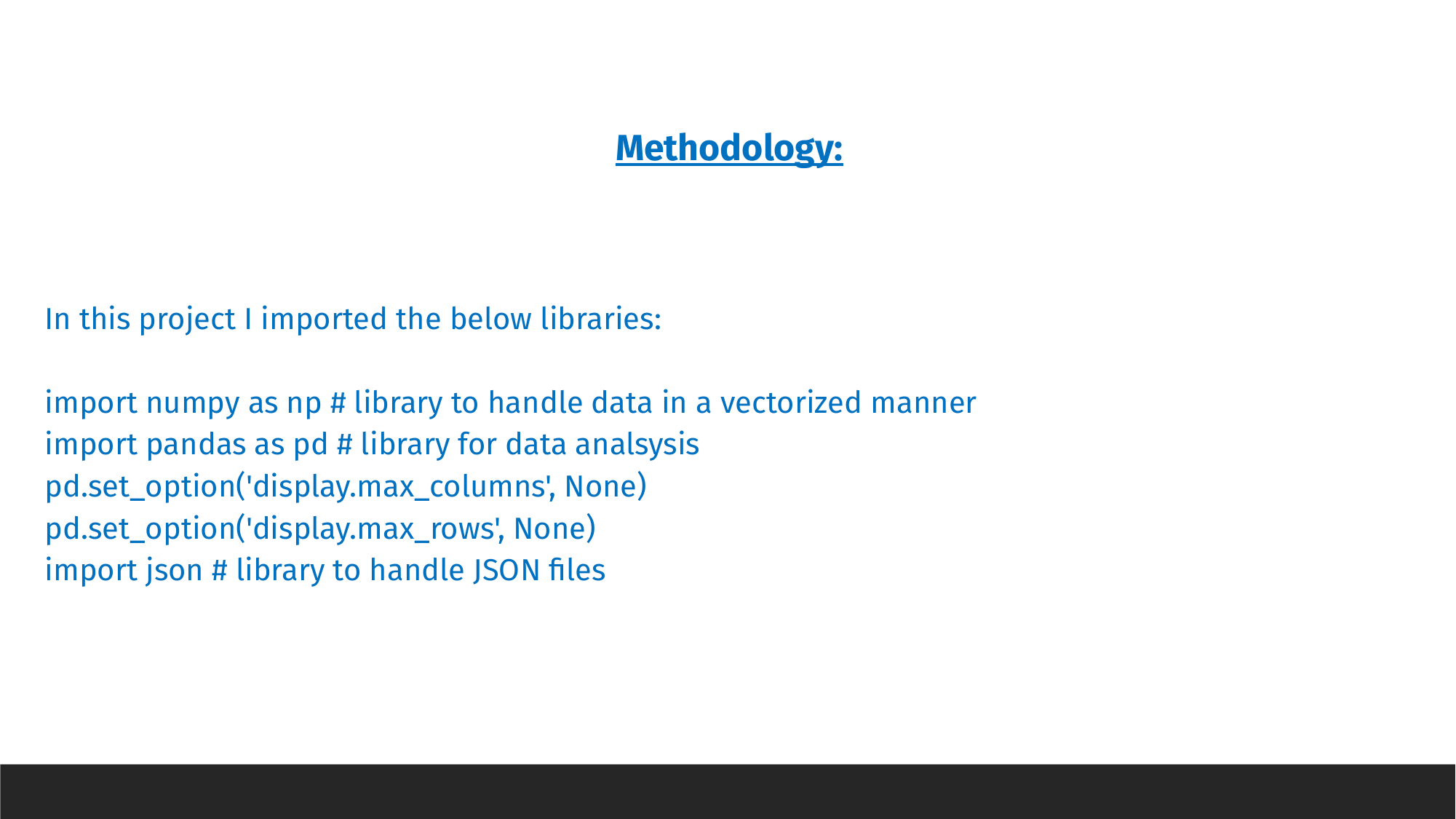

Methodology:

In this project I imported the below libraries:

import numpy as np # library to handle data in a vectorized manner
import pandas as pd # library for data analsysis
pd.set_option('display.max_columns', None)
pd.set_option('display.max_rows', None)
import json # library to handle JSON files